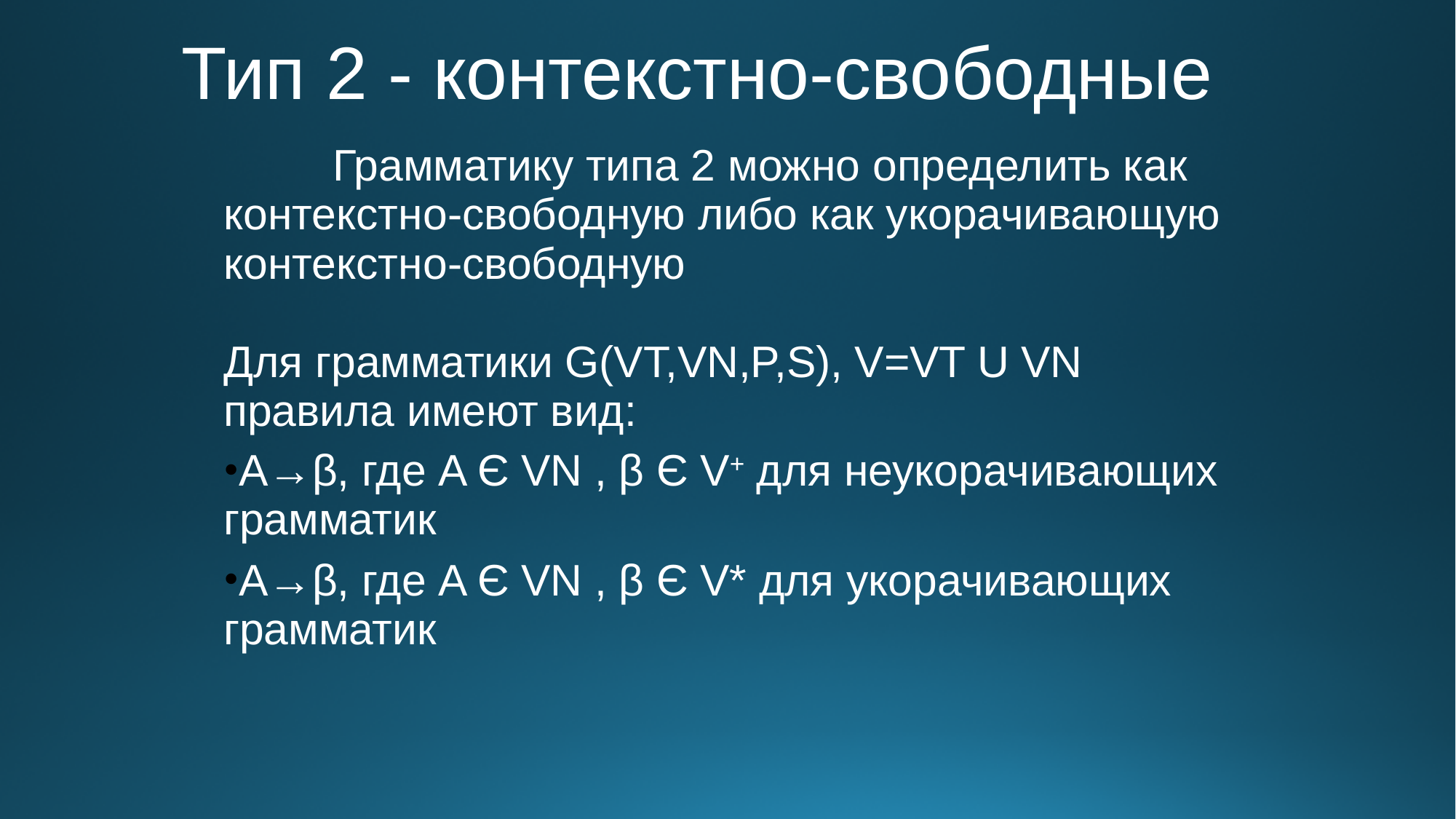

# Тип 2 - контекстно-свободные
	Грамматику типа 2 можно определить как контекстно-свободную либо как укорачивающую контекстно-свободную

Для грамматики G(VT,VN,P,S), V=VT U VN правила имеют вид:
A→β, где A Є VN , β Є V+ для неукорачивающих грамматик
A→β, где A Є VN , β Є V* для укорачивающих грамматик